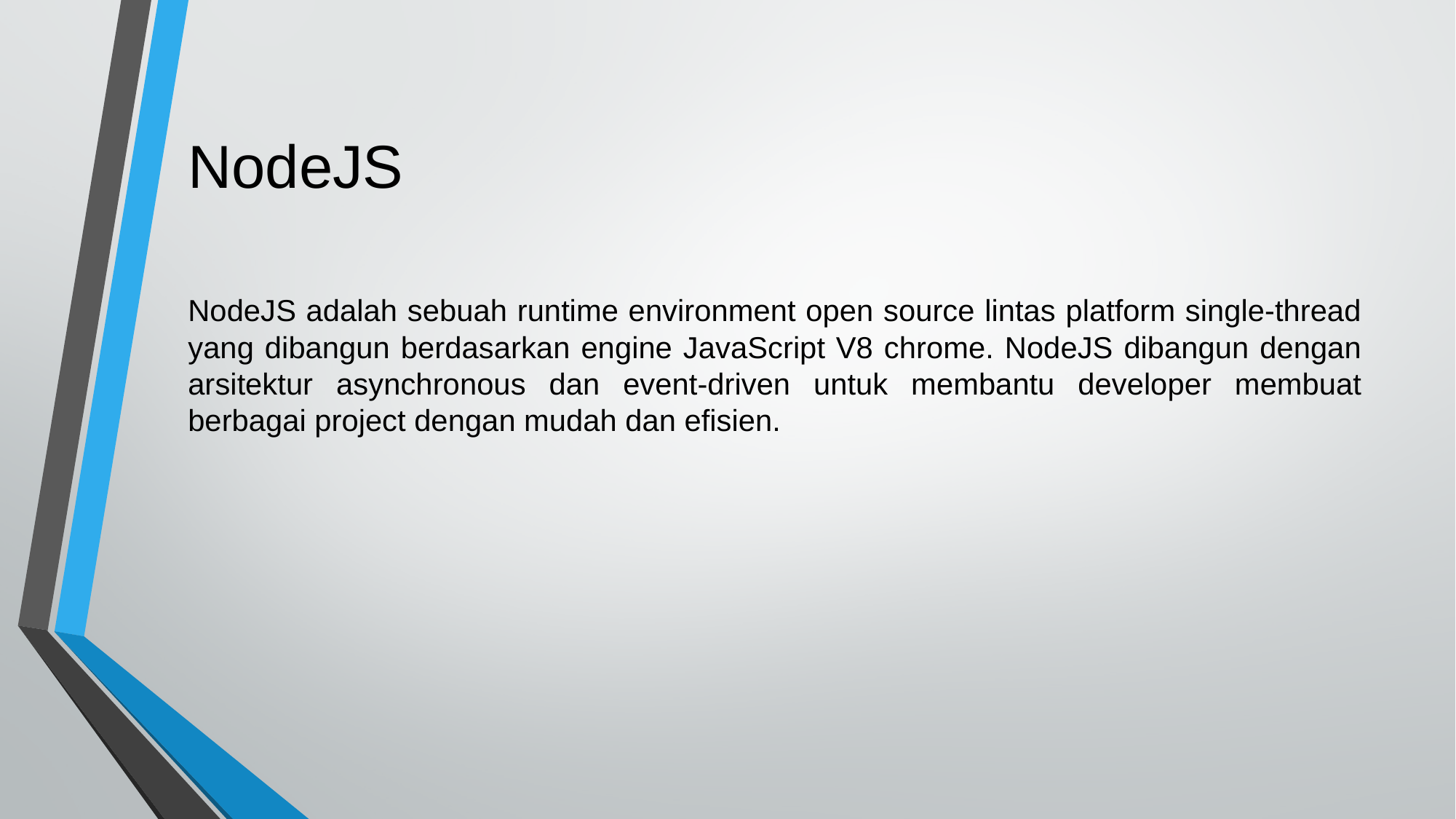

# NodeJS
NodeJS adalah sebuah runtime environment open source lintas platform single-thread yang dibangun berdasarkan engine JavaScript V8 chrome. NodeJS dibangun dengan arsitektur asynchronous dan event-driven untuk membantu developer membuat berbagai project dengan mudah dan efisien.